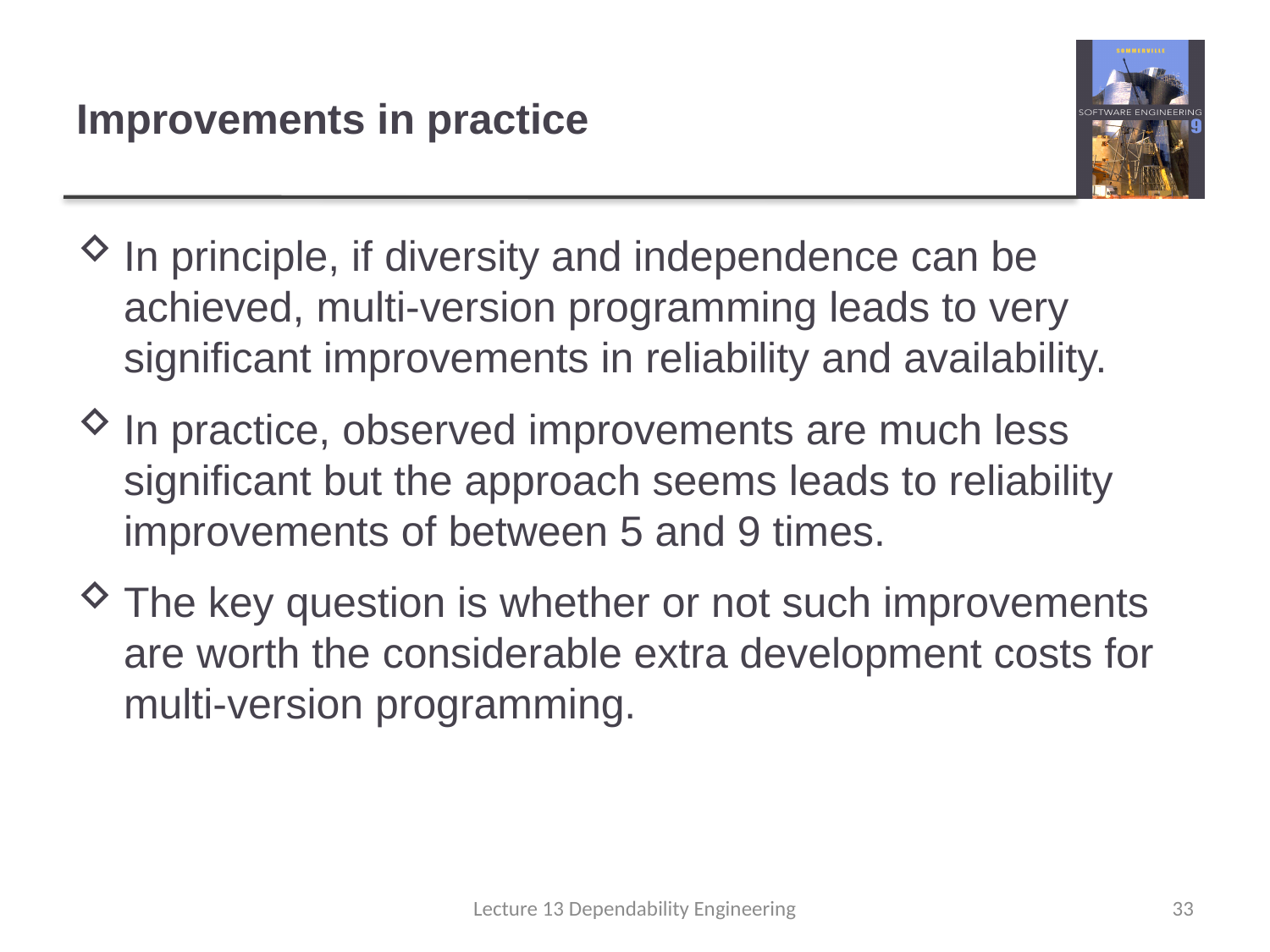

# Improvements in practice
In principle, if diversity and independence can be achieved, multi-version programming leads to very significant improvements in reliability and availability.
In practice, observed improvements are much less significant but the approach seems leads to reliability improvements of between 5 and 9 times.
The key question is whether or not such improvements are worth the considerable extra development costs for multi-version programming.
Lecture 13 Dependability Engineering
33